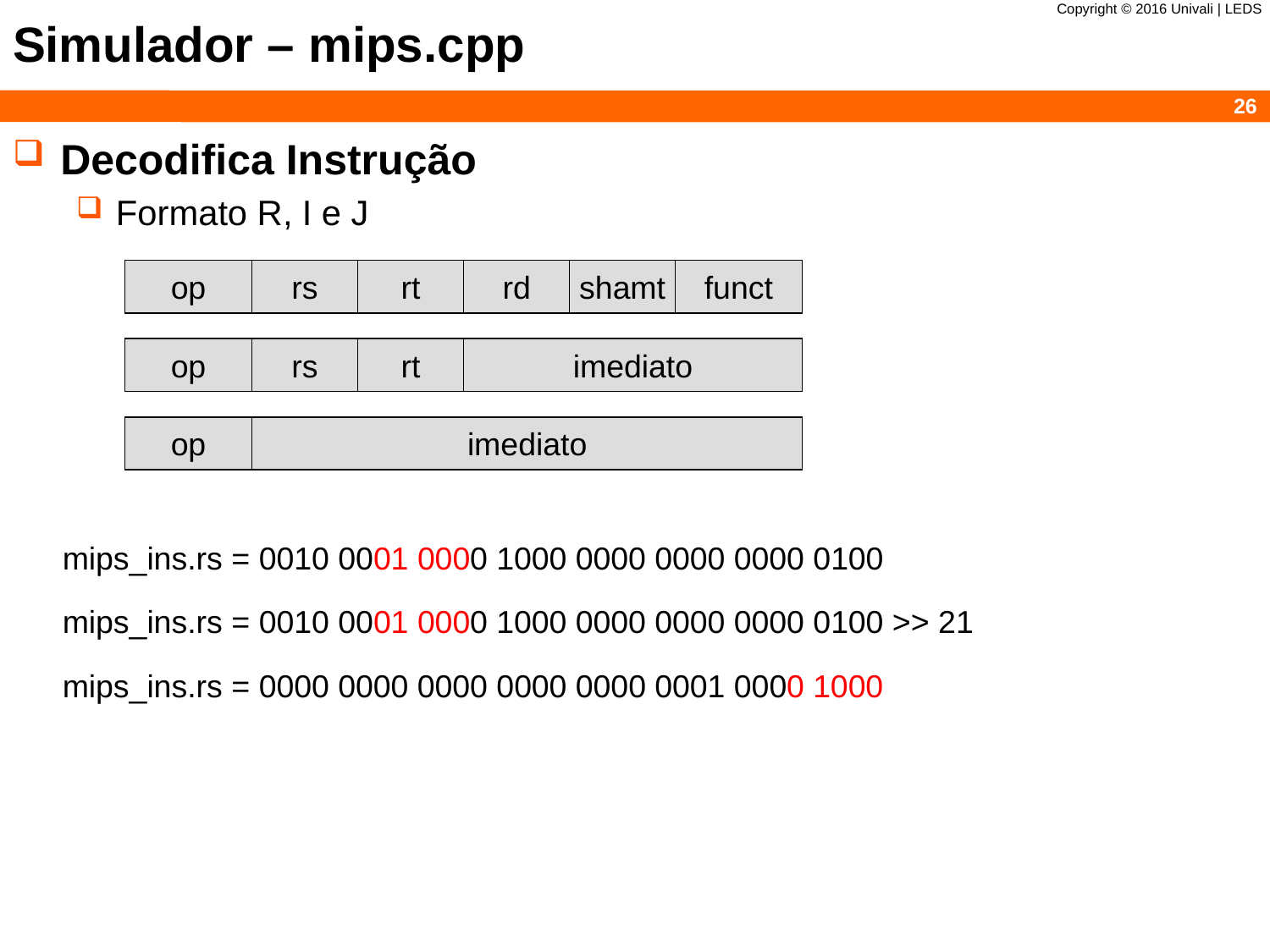

# Simulador – mips.cpp
Decodifica Instrução
Formato R, I e J

op
rs
rt
rd
shamt
funct
op
rs
rt
imediato

op
imediato
mips_ins.rs = 0010 0001 0000 1000 0000 0000 0000 0100
mips_ins.rs = 0010 0001 0000 1000 0000 0000 0000 0100 >> 21
mips_ins.rs = 0000 0000 0000 0000 0000 0001 0000 1000